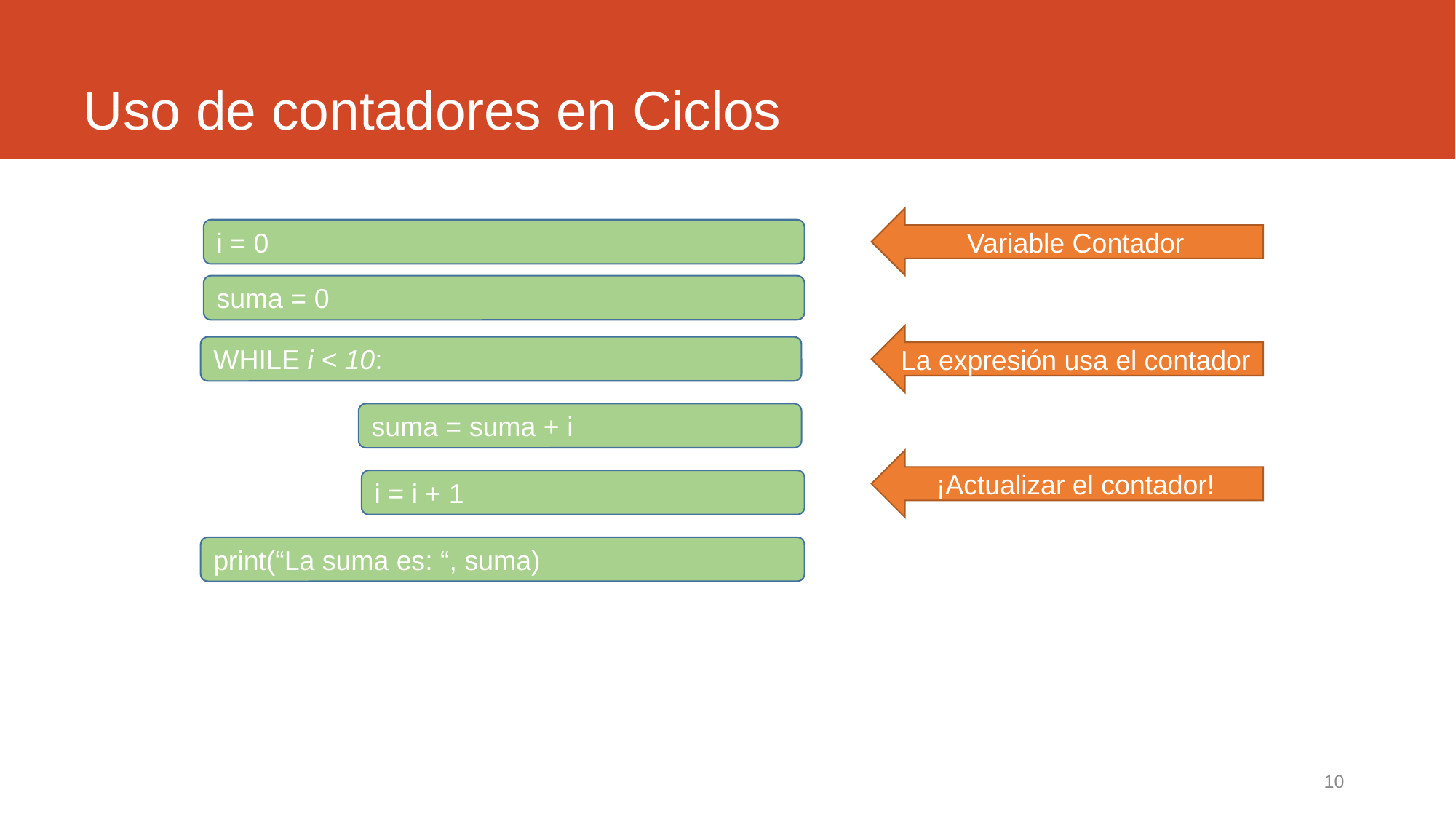

# Uso de contadores en Ciclos
Variable Contador
i = 0
suma = 0
La expresión usa el contador
WHILE i < 10:
suma = suma + i
¡Actualizar el contador!
i = i + 1
print(“La suma es: “, suma)
10